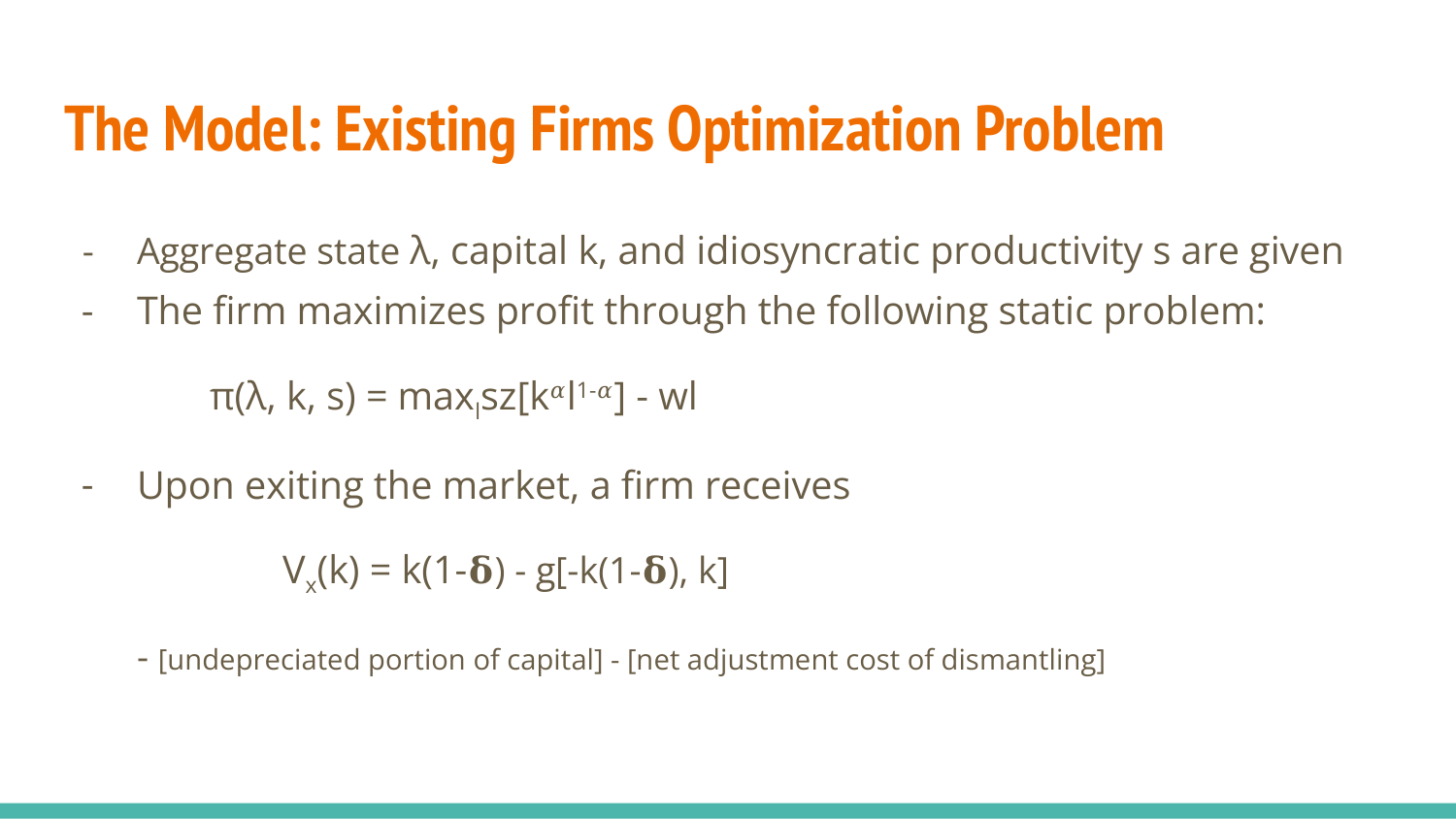

# The Model: Existing Firms Optimization Problem
Aggregate state λ, capital k, and idiosyncratic productivity s are given
The firm maximizes profit through the following static problem:
π(λ, k, s) = maxlsz[k𝛼l1-𝛼] - wl
Upon exiting the market, a firm receives
	Vx(k) = k(1-𝛅) - g[-k(1-𝛅), k]
- [undepreciated portion of capital] - [net adjustment cost of dismantling]